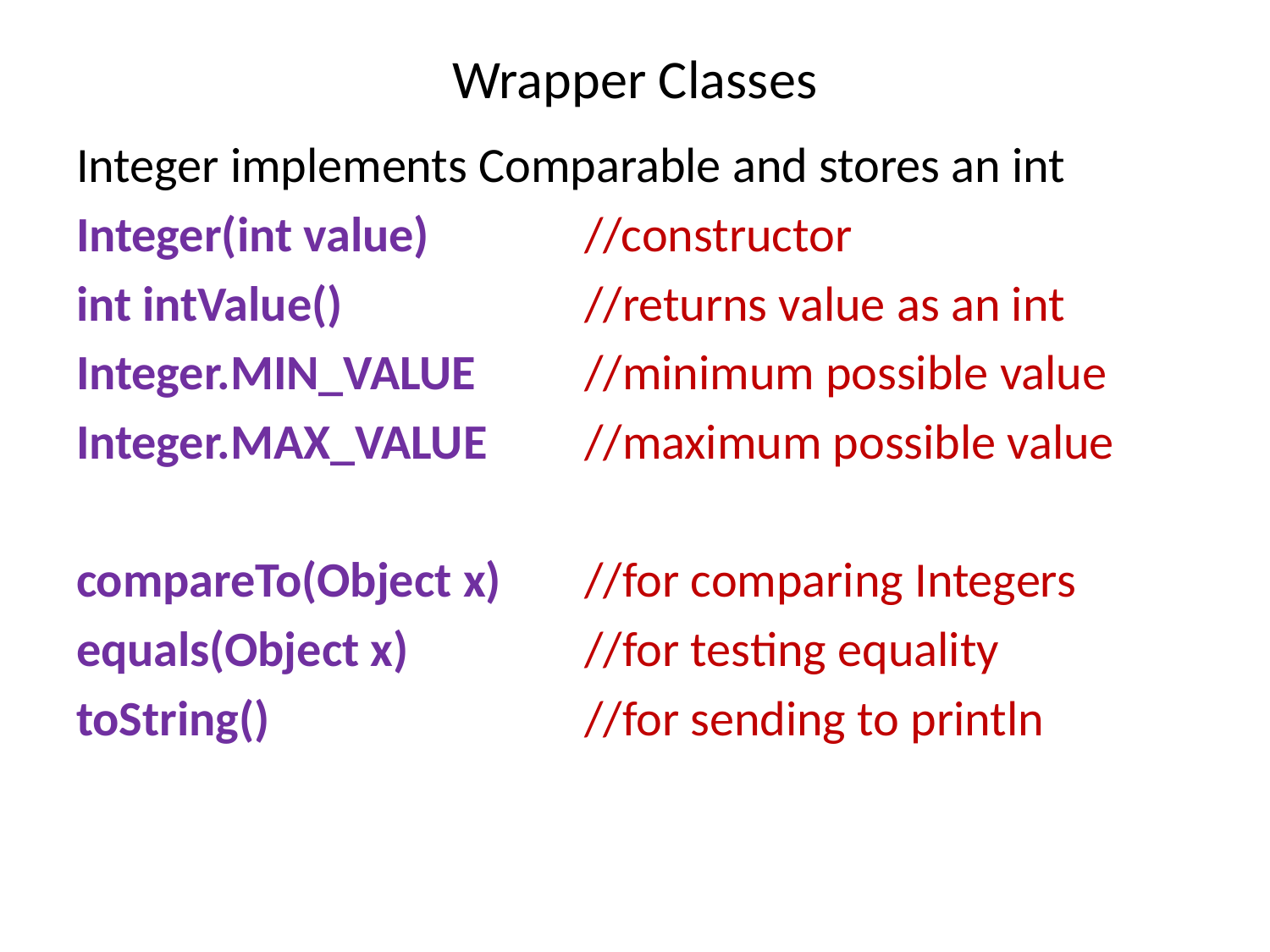

# Wrapper Classes
Integer implements Comparable and stores an int
Integer(int value) 		//constructor
int intValue() 		//returns value as an int
Integer.MIN_VALUE 	//minimum possible value
Integer.MAX_VALUE 	//maximum possible value

compareTo(Object x)	//for comparing Integers
equals(Object x)		//for testing equality
toString()			//for sending to println